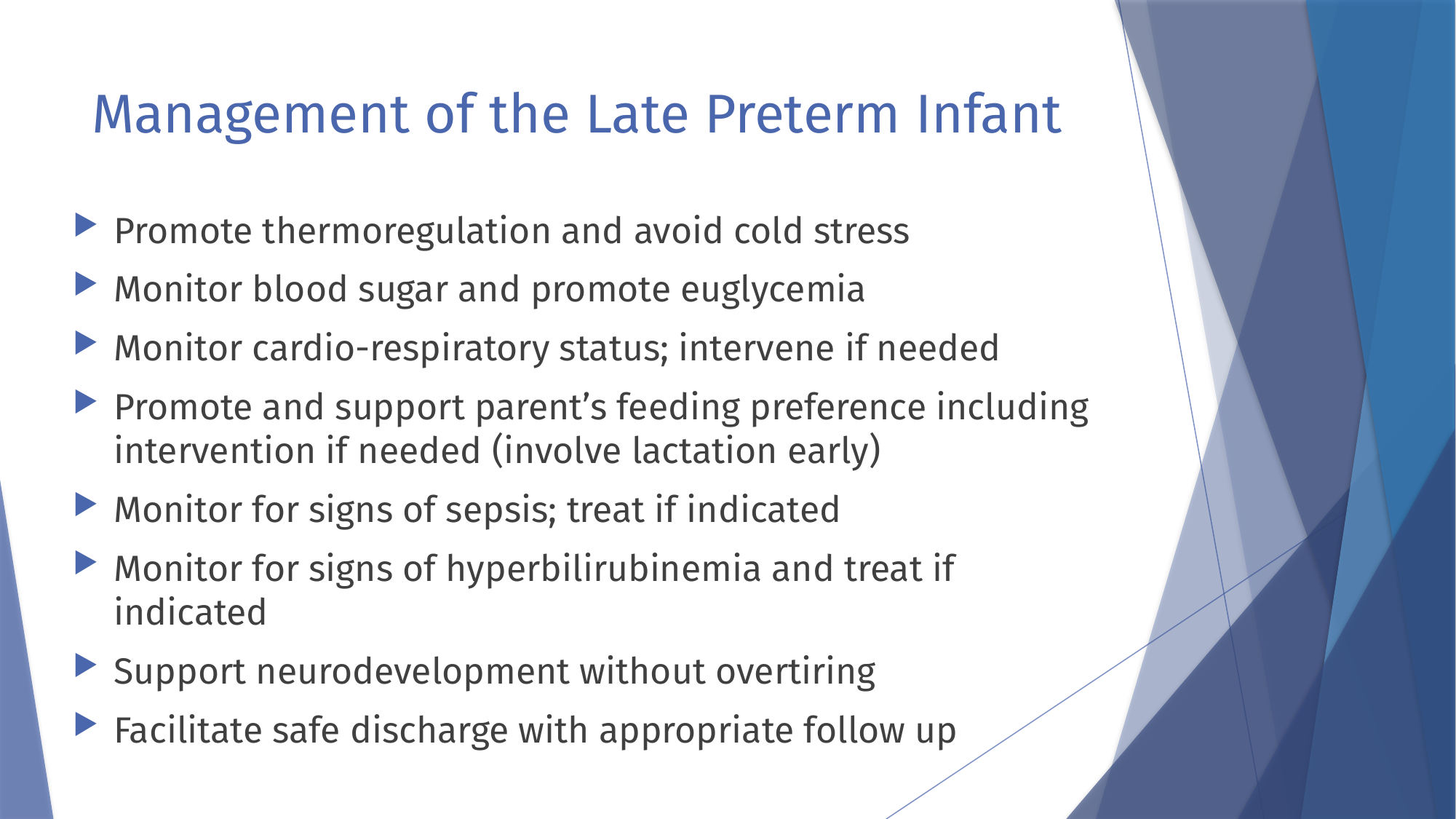

# Management of the Late Preterm Infant
Promote thermoregulation and avoid cold stress
Monitor blood sugar and promote euglycemia
Monitor cardio-respiratory status; intervene if needed
Promote and support parent’s feeding preference including intervention if needed (involve lactation early)
Monitor for signs of sepsis; treat if indicated
Monitor for signs of hyperbilirubinemia and treat if indicated
Support neurodevelopment without overtiring
Facilitate safe discharge with appropriate follow up